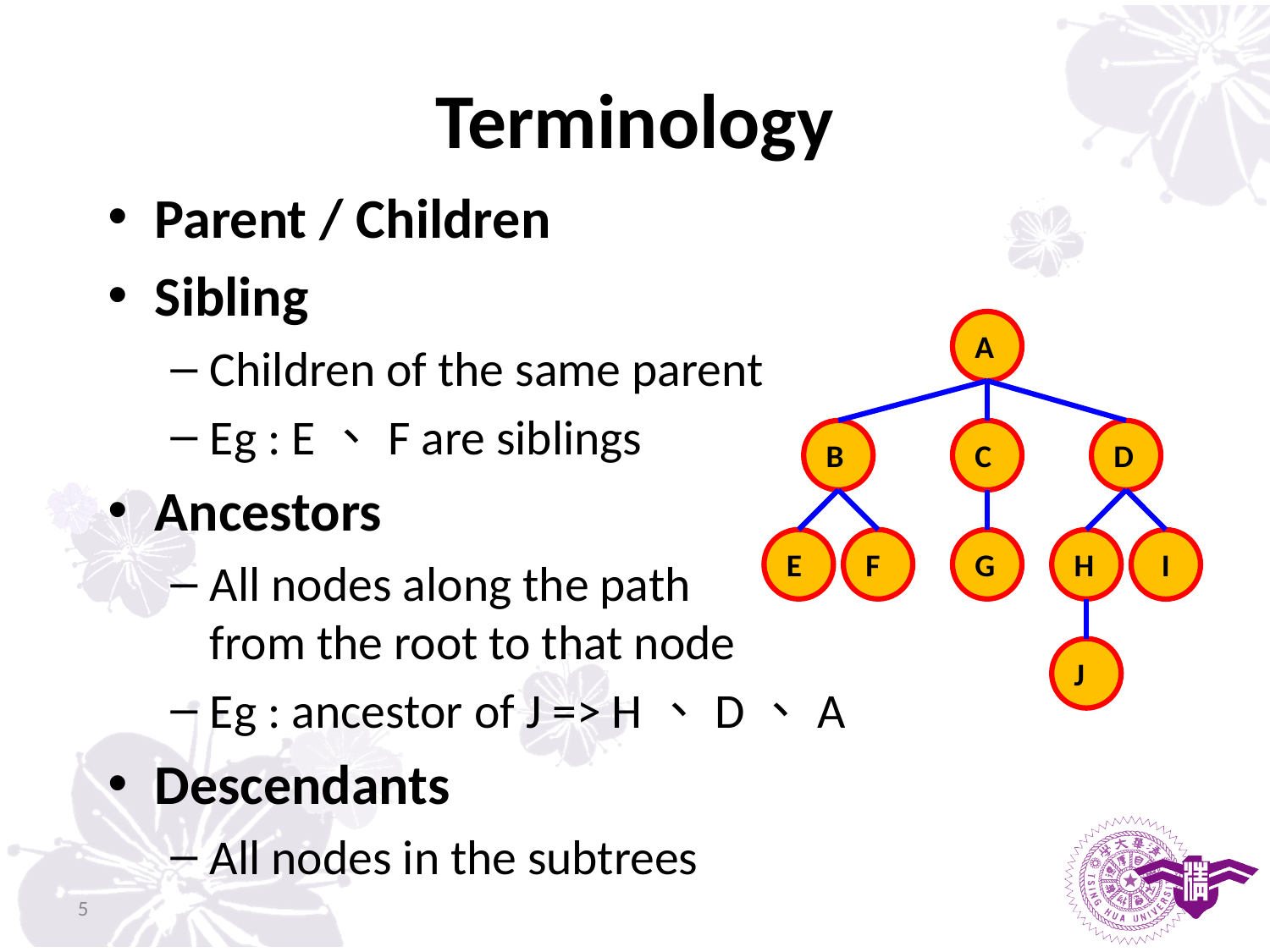

# Terminology
Parent / Children
Sibling
Children of the same parent
Eg : E、F are siblings
Ancestors
All nodes along the path
from the root to that node
Eg : ancestor of J => H、D、A
Descendants
All nodes in the subtrees

A

B
C
D

E
F
G
H
I

J

5